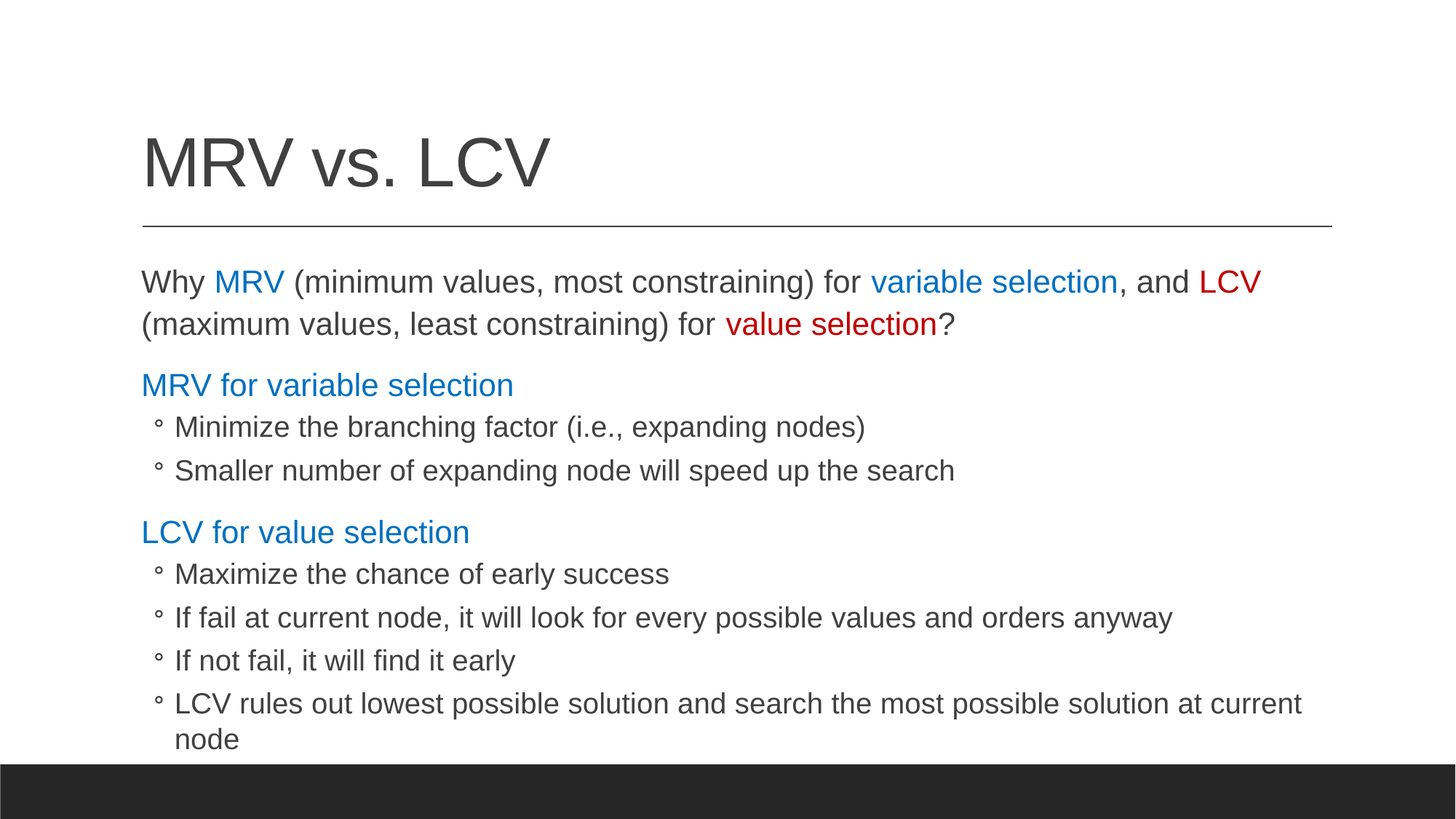

# MRV vs. LCV
Why MRV (minimum values, most constraining) for variable selection, and LCV (maximum values, least constraining) for value selection?
MRV for variable selection
Minimize the branching factor (i.e., expanding nodes)
Smaller number of expanding node will speed up the search
LCV for value selection
Maximize the chance of early success
If fail at current node, it will look for every possible values and orders anyway
If not fail, it will find it early
LCV rules out lowest possible solution and search the most possible solution at current node